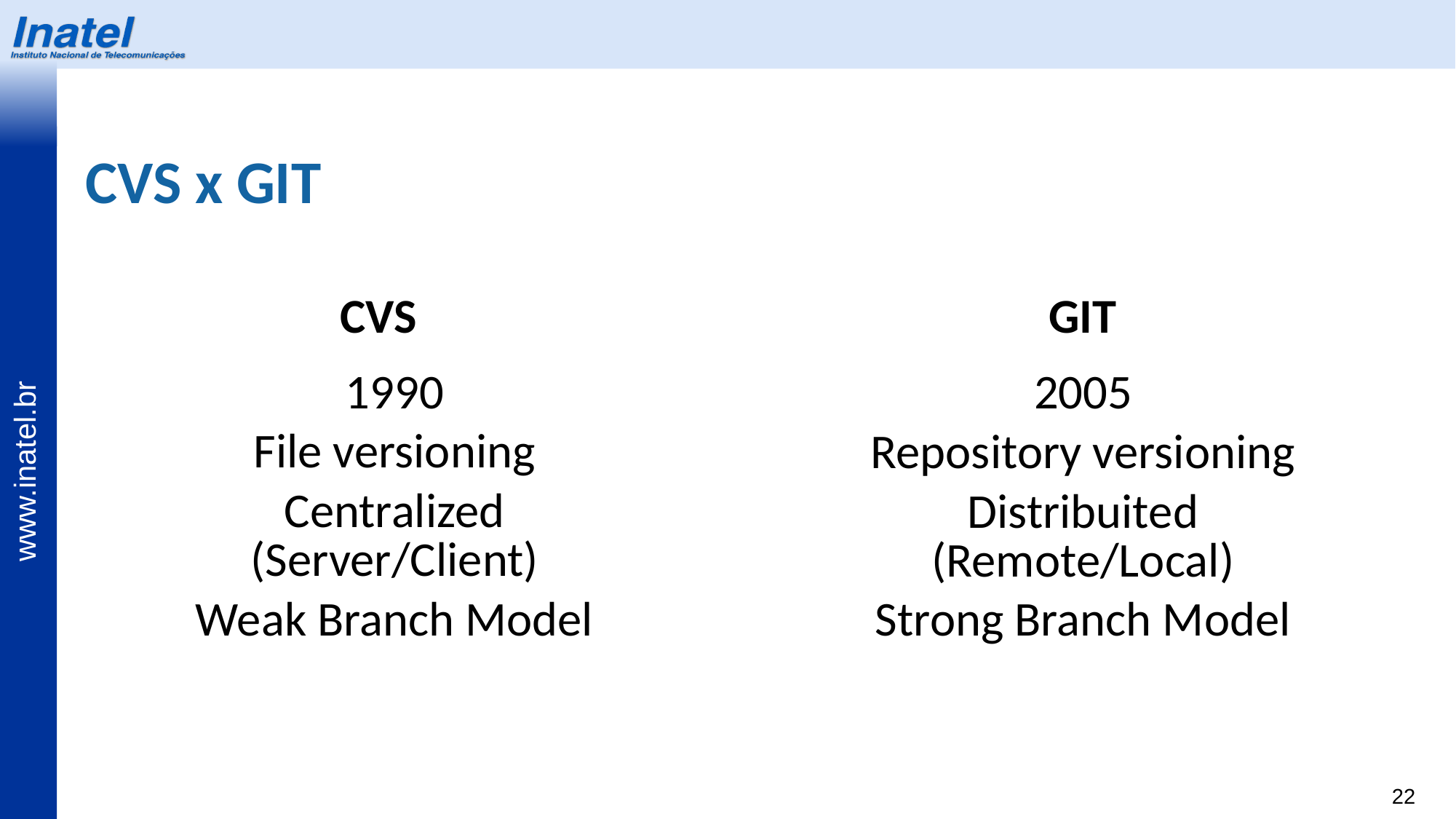

# CVS x GIT
CVS
GIT
| 1990 |
| --- |
| File versioning |
| Centralized (Server/Client) |
| Weak Branch Model |
| 2005 |
| --- |
| Repository versioning |
| Distribuited (Remote/Local) |
| Strong Branch Model |